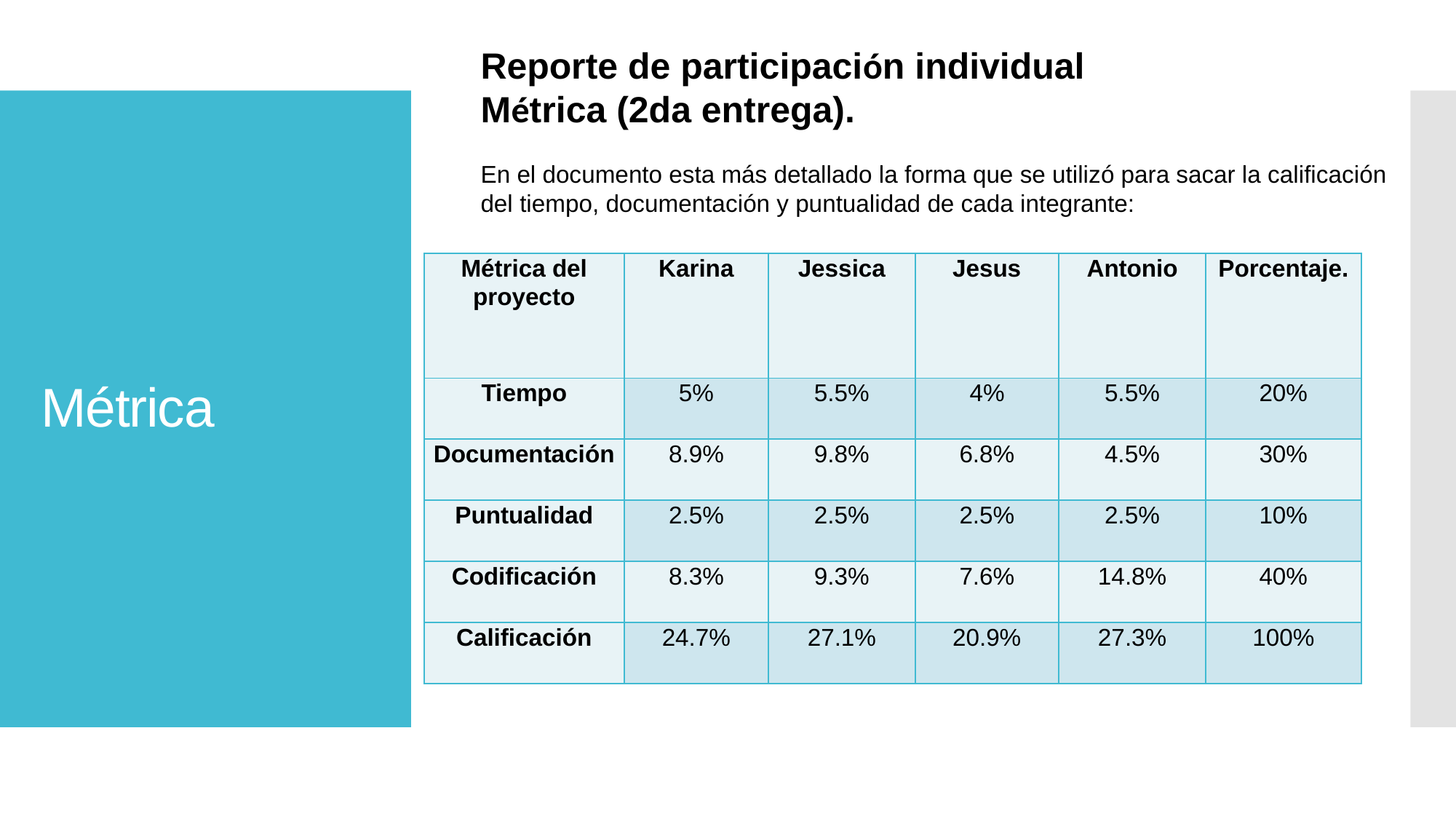

Reporte de participación individual
Métrica (2da entrega).

En el documento esta más detallado la forma que se utilizó para sacar la calificación del tiempo, documentación y puntualidad de cada integrante:
# Métrica
| Métrica del proyecto | Karina | Jessica | Jesus | Antonio | Porcentaje. |
| --- | --- | --- | --- | --- | --- |
| Tiempo | 5% | 5.5% | 4% | 5.5% | 20% |
| Documentación | 8.9% | 9.8% | 6.8% | 4.5% | 30% |
| Puntualidad | 2.5% | 2.5% | 2.5% | 2.5% | 10% |
| Codificación | 8.3% | 9.3% | 7.6% | 14.8% | 40% |
| Calificación | 24.7% | 27.1% | 20.9% | 27.3% | 100% |